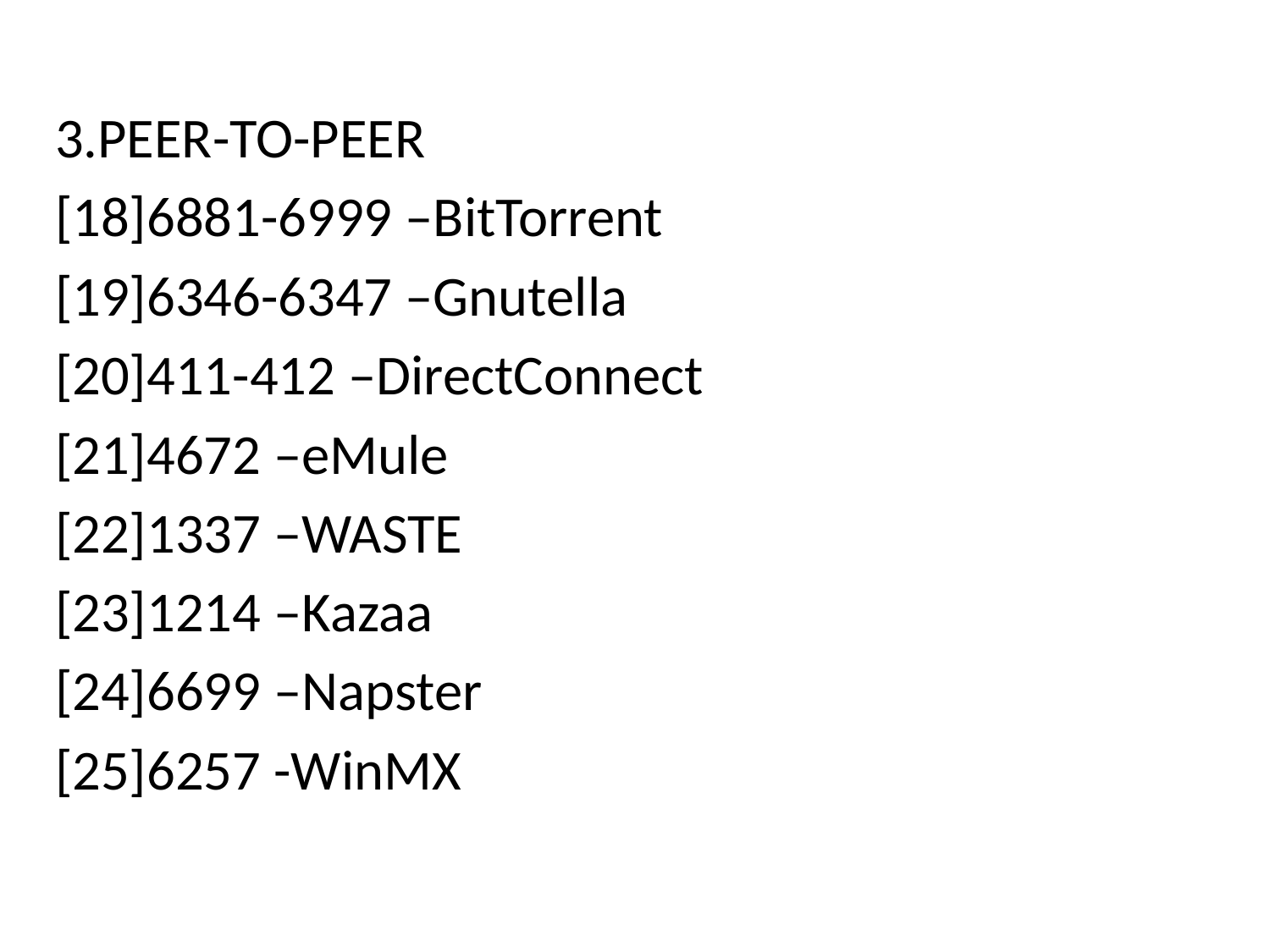

#
3.PEER-TO-PEER
[18]6881-6999 –BitTorrent
[19]6346-6347 –Gnutella
[20]411-412 –DirectConnect
[21]4672 –eMule
[22]1337 –WASTE
[23]1214 –Kazaa
[24]6699 –Napster
[25]6257 -WinMX